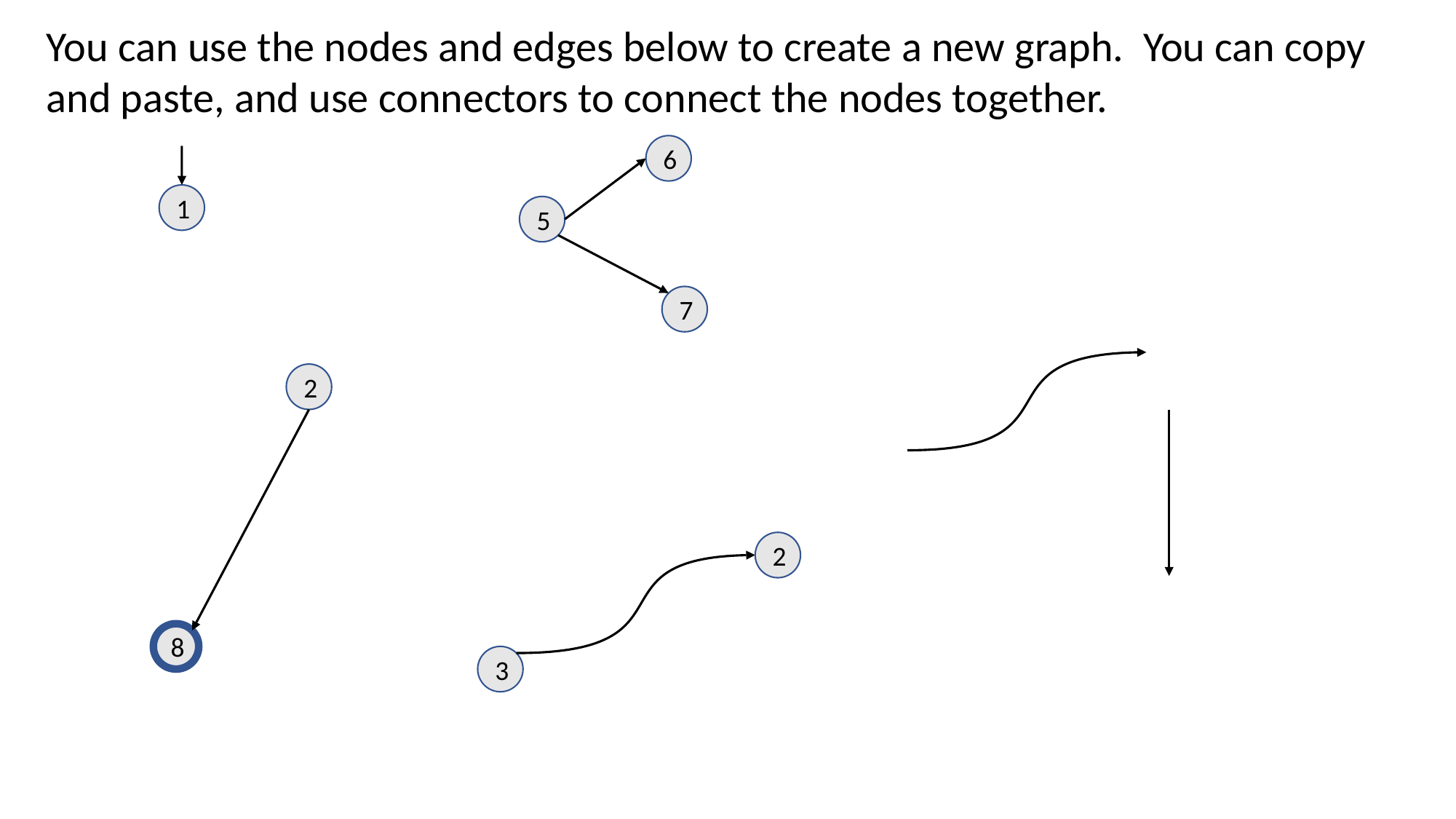

You can use the nodes and edges below to create a new graph.  You can copy and paste, and use connectors to connect the nodes together.
6
1
5
7
2
2
8
3